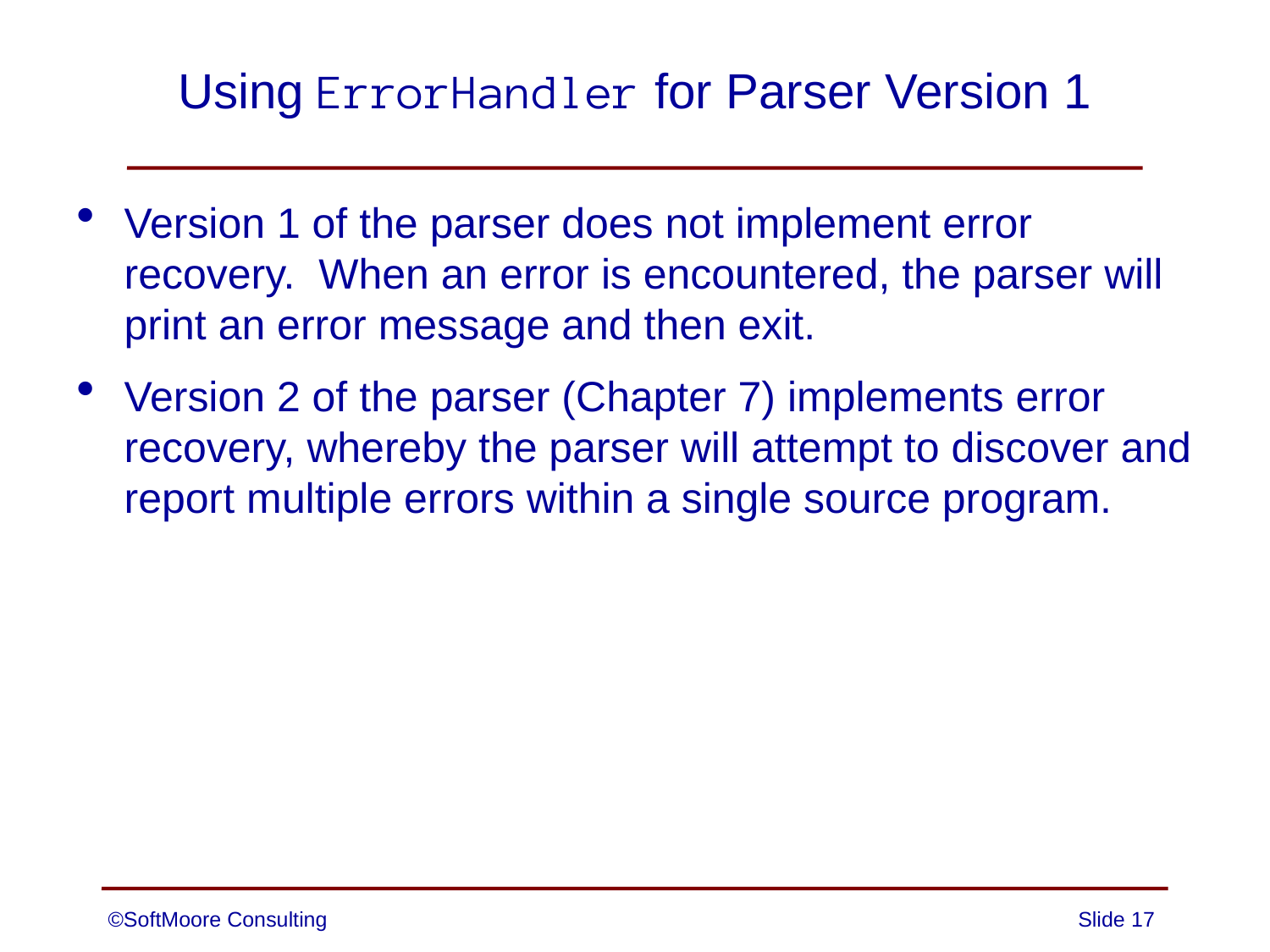

# Using ErrorHandler for Parser Version 1
Version 1 of the parser does not implement error recovery.  When an error is encountered, the parser will print an error message and then exit.
Version 2 of the parser (Chapter 7) implements error recovery, whereby the parser will attempt to discover and report multiple errors within a single source program.
©SoftMoore Consulting
Slide 17